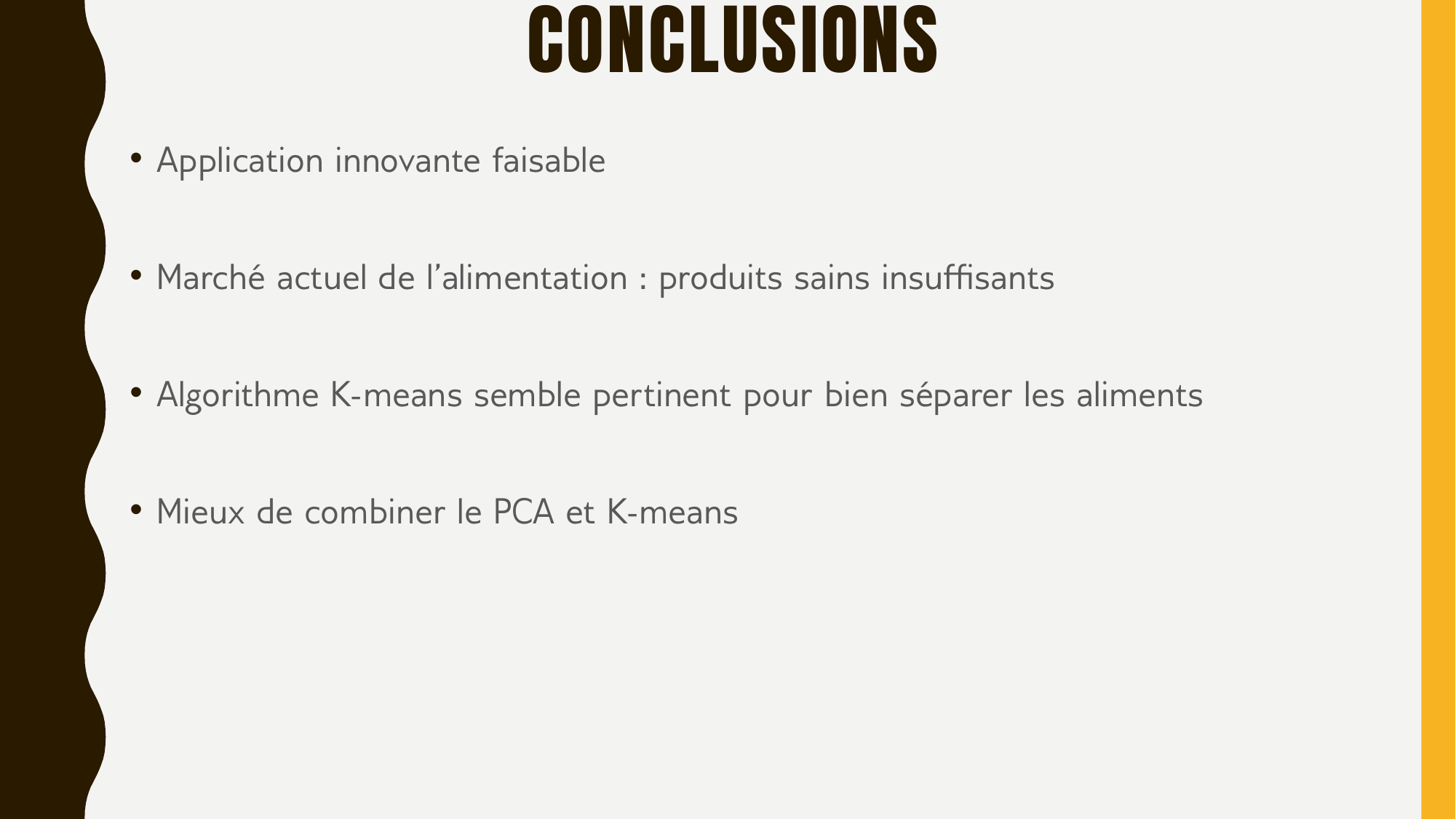

# conclusions
Application innovante faisable

Marché actuel de l’alimentation : produits sains insuffisants

Algorithme K-means semble pertinent pour bien séparer les aliments

Mieux de combiner le PCA et K-means